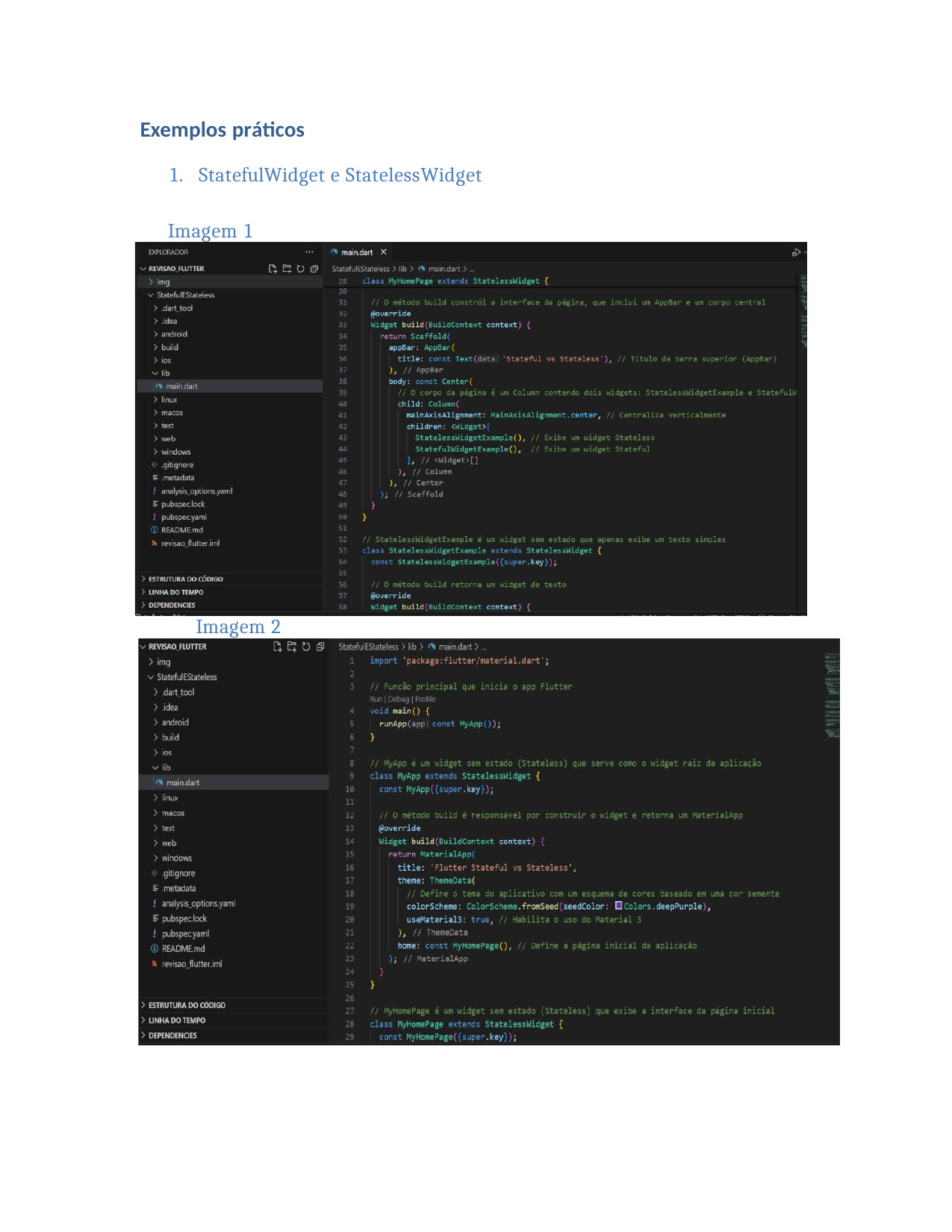

Exemplos práticos

1.   StatefulWidget e StatelessWidget

Imagem 1

Imagem 2